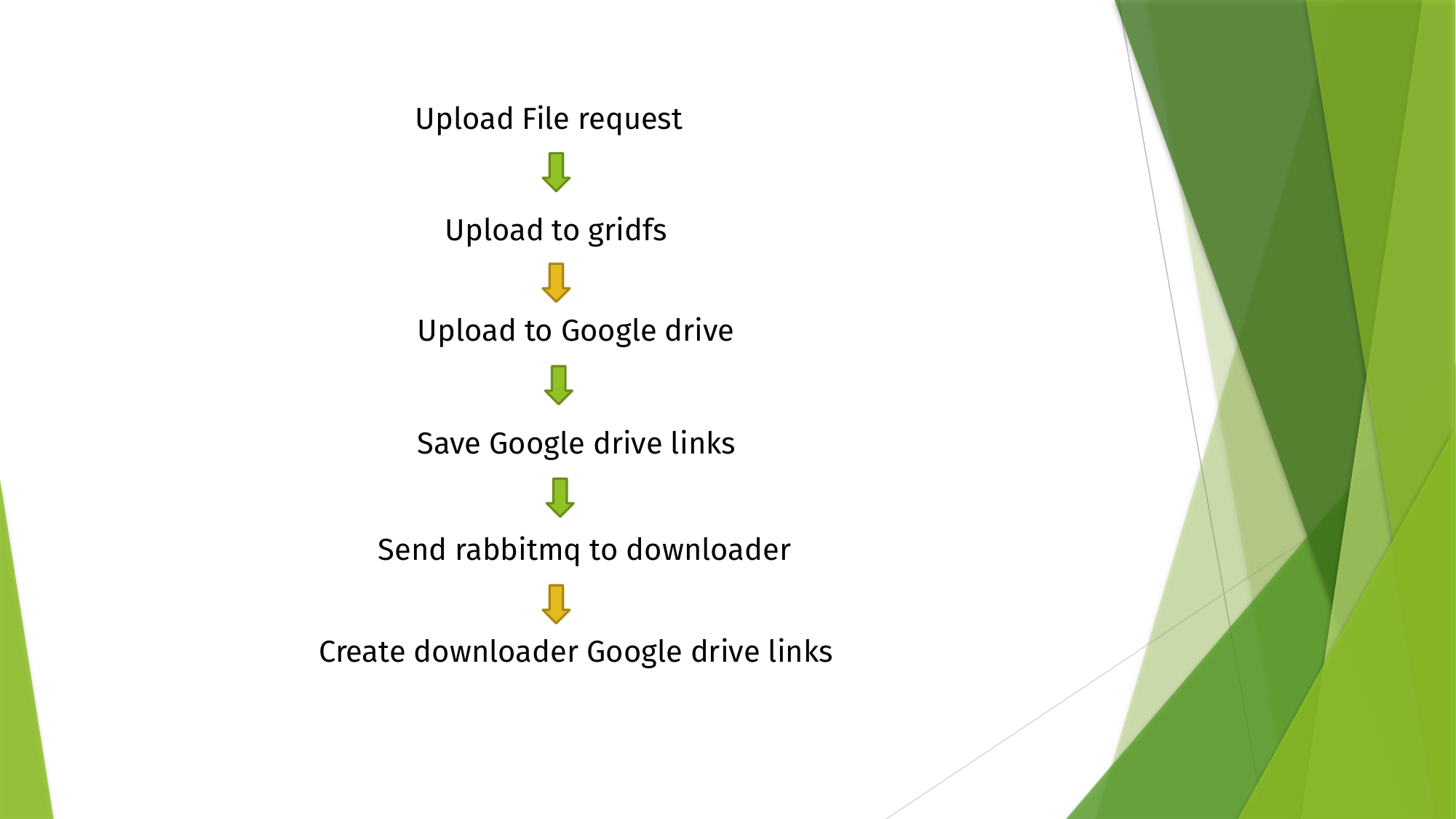

Upload File request

Upload to gridfs

Upload to Google drive

Save Google drive links

Send rabbitmq to downloader

Create downloader Google drive links